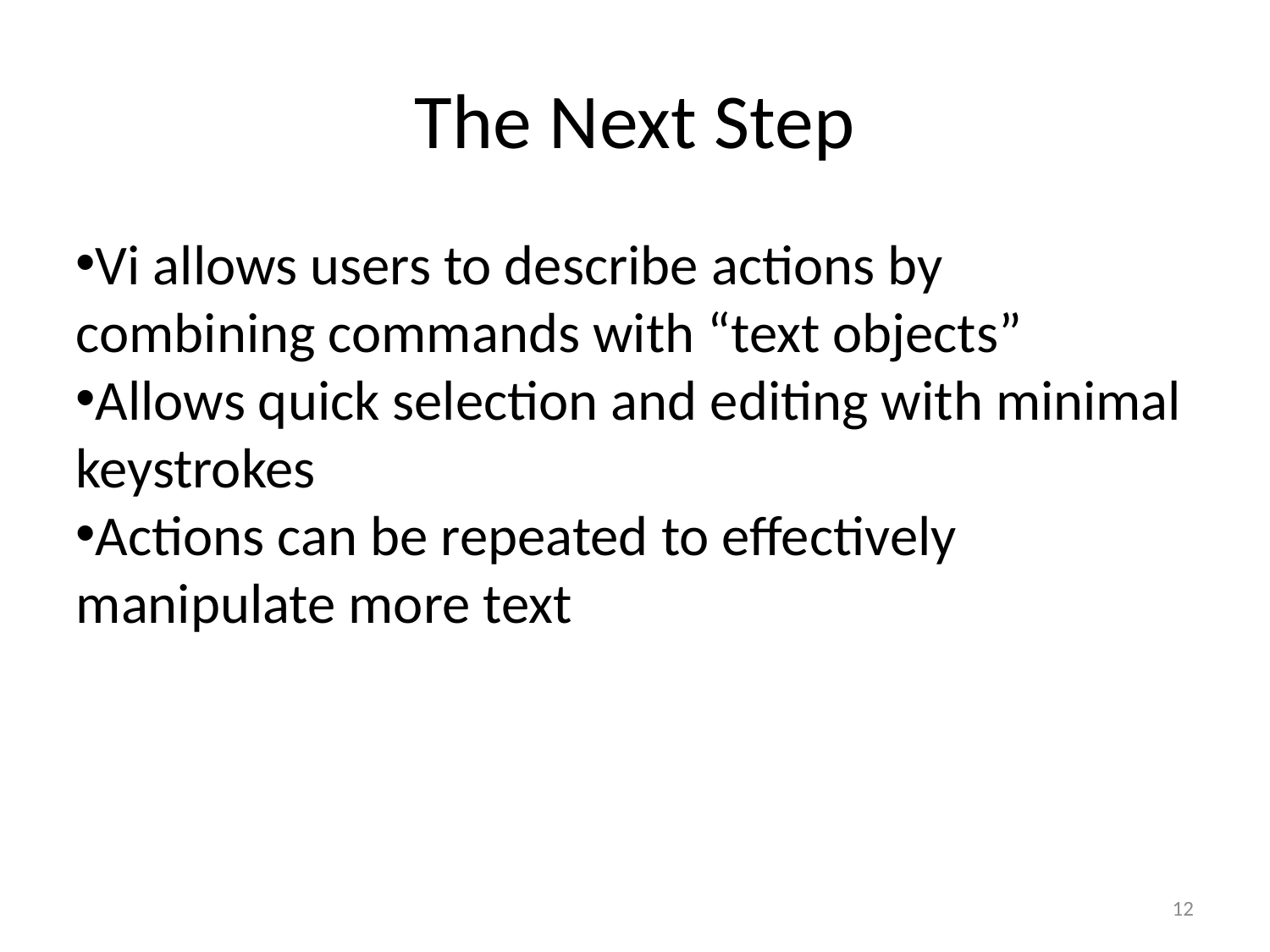

The Next Step
Vi allows users to describe actions by combining commands with “text objects”
Allows quick selection and editing with minimal keystrokes
Actions can be repeated to effectively manipulate more text
12